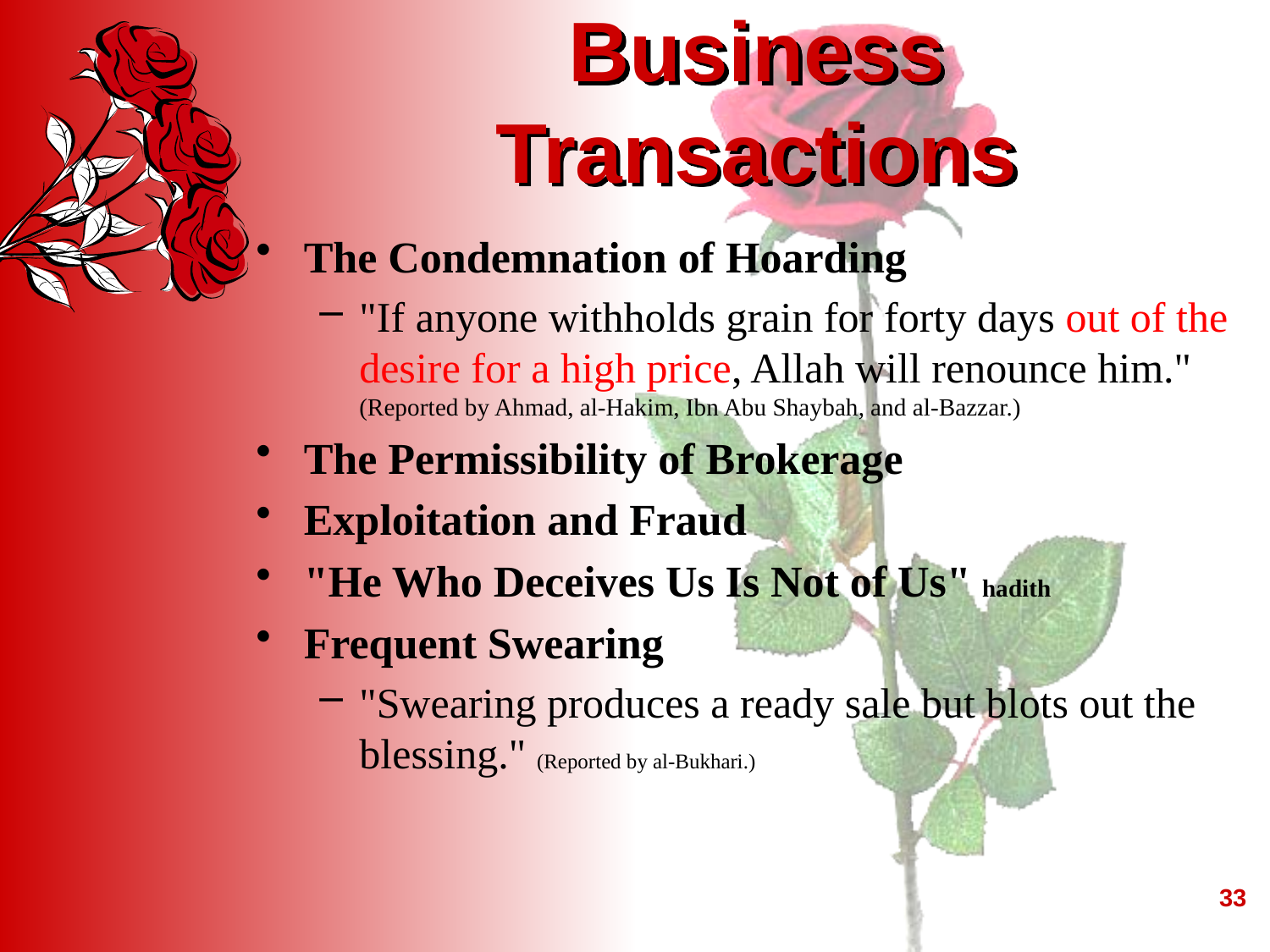

# Business Transactions
The Condemnation of Hoarding
"If anyone withholds grain for forty days out of the desire for a high price, Allah will renounce him." (Reported by Ahmad, al-Hakim, Ibn Abu Shaybah, and al-Bazzar.)
The Permissibility of Brokerage
Exploitation and Fraud
"He Who Deceives Us Is Not of Us" hadith
Frequent Swearing
"Swearing produces a ready sale but blots out the blessing." (Reported by al-Bukhari.)

33